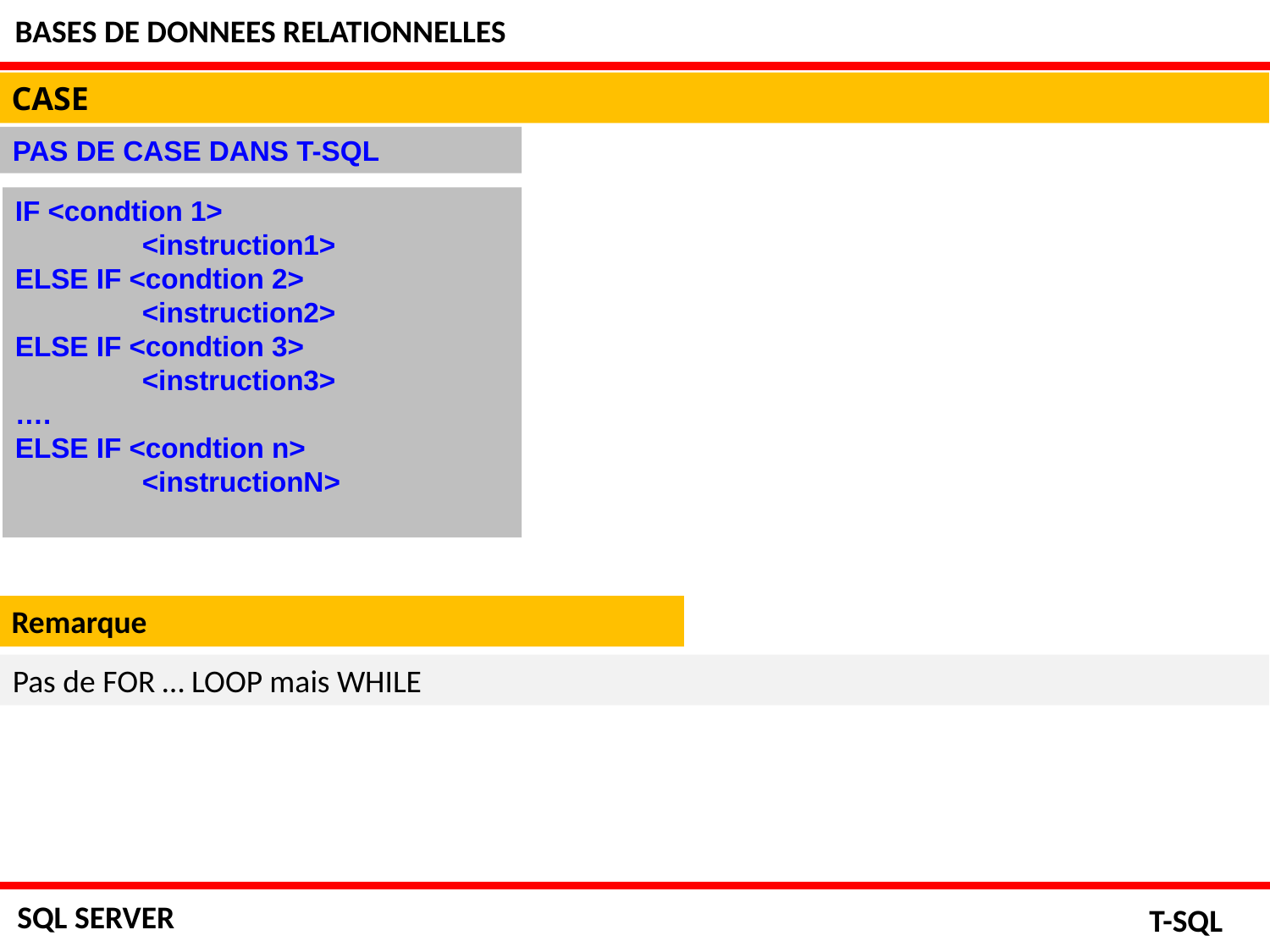

BASES DE DONNEES RELATIONNELLES
CASE
PAS DE CASE DANS T-SQL
IF <condtion 1>
	<instruction1>
ELSE IF <condtion 2>
	<instruction2>
ELSE IF <condtion 3>
	<instruction3>
….
ELSE IF <condtion n>
	<instructionN>

Remarque
Pas de FOR … LOOP mais WHILE
SQL SERVER
T-SQL